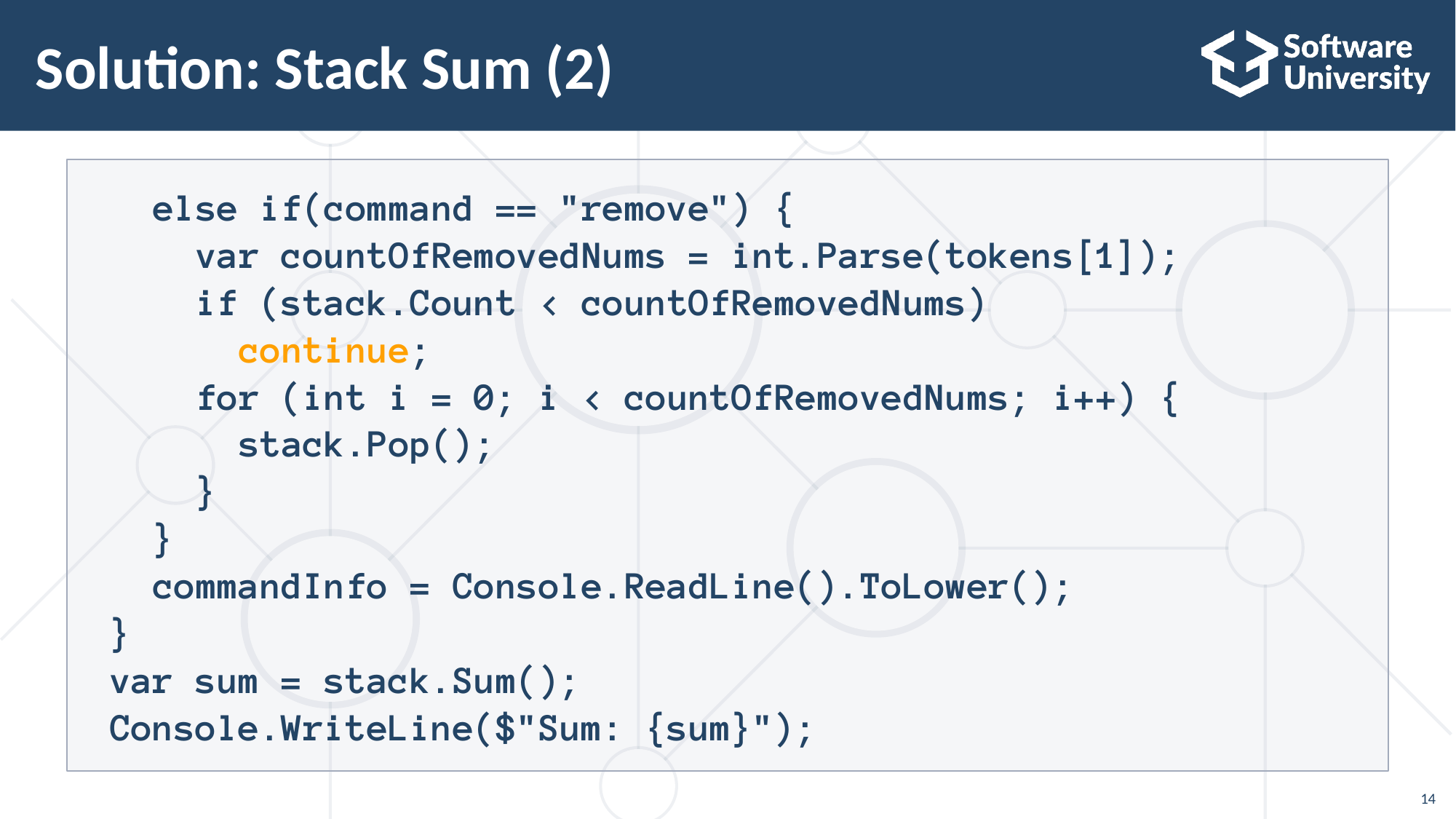

# Solution: Stack Sum (2)
  else if(command == "remove") {
    var countOfRemovedNums = int.Parse(tokens[1]);
    if (stack.Count < countOfRemovedNums)
      continue;
    for (int i = 0; i < countOfRemovedNums; i++) {
      stack.Pop();
    }
  }
  commandInfo = Console.ReadLine().ToLower();
}
var sum = stack.Sum();
Console.WriteLine($"Sum: {sum}");
14